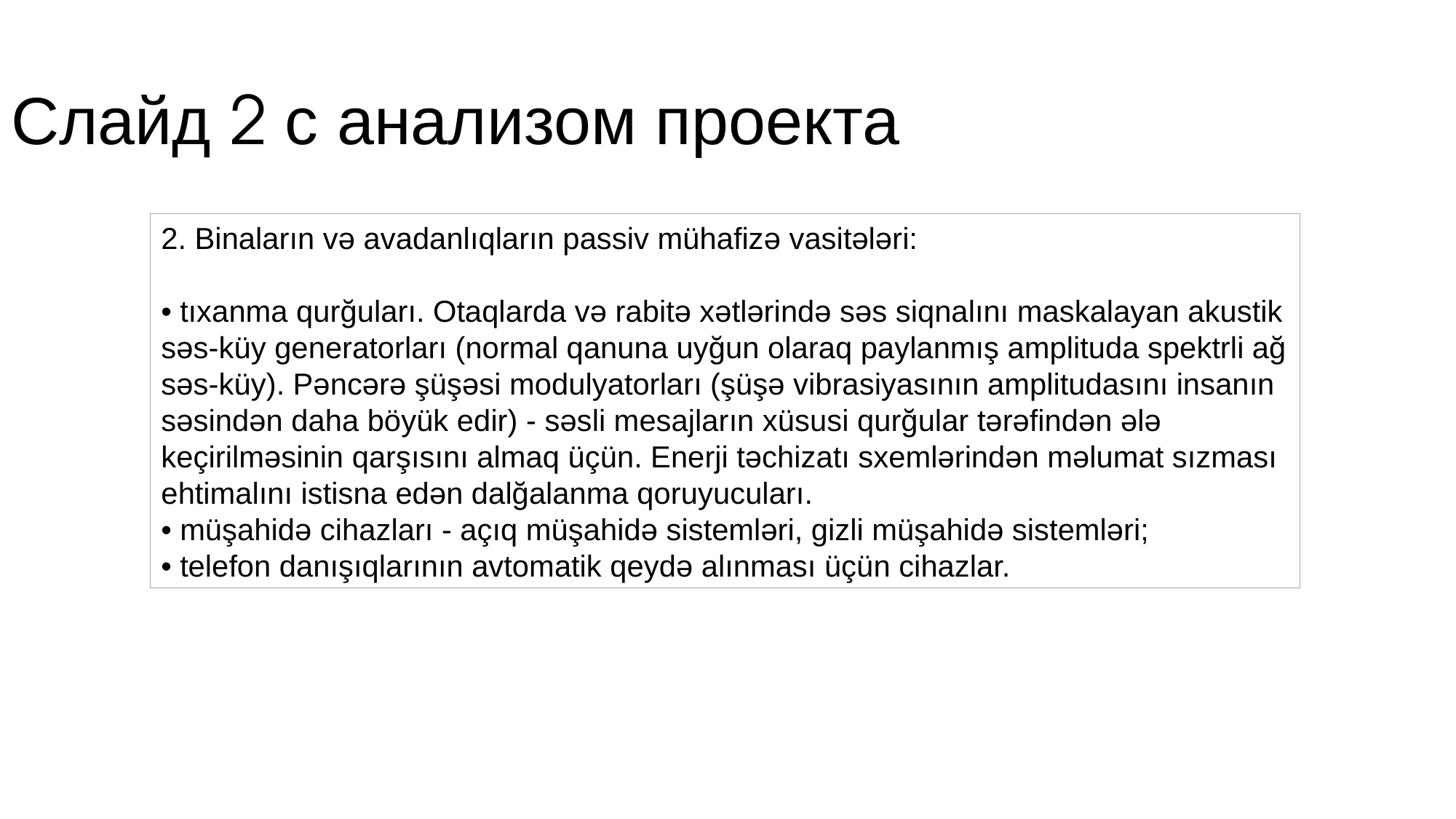

Слайд 2 с анализом проекта
2. Binaların və avadanlıqların passiv mühafizə vasitələri:

• tıxanma qurğuları. Otaqlarda və rabitə xətlərində səs siqnalını maskalayan akustik səs-küy generatorları (normal qanuna uyğun olaraq paylanmış amplituda spektrli ağ səs-küy). Pəncərə şüşəsi modulyatorları (şüşə vibrasiyasının amplitudasını insanın səsindən daha böyük edir) - səsli mesajların xüsusi qurğular tərəfindən ələ keçirilməsinin qarşısını almaq üçün. Enerji təchizatı sxemlərindən məlumat sızması ehtimalını istisna edən dalğalanma qoruyucuları.
• müşahidə cihazları - açıq müşahidə sistemləri, gizli müşahidə sistemləri;
• telefon danışıqlarının avtomatik qeydə alınması üçün cihazlar.